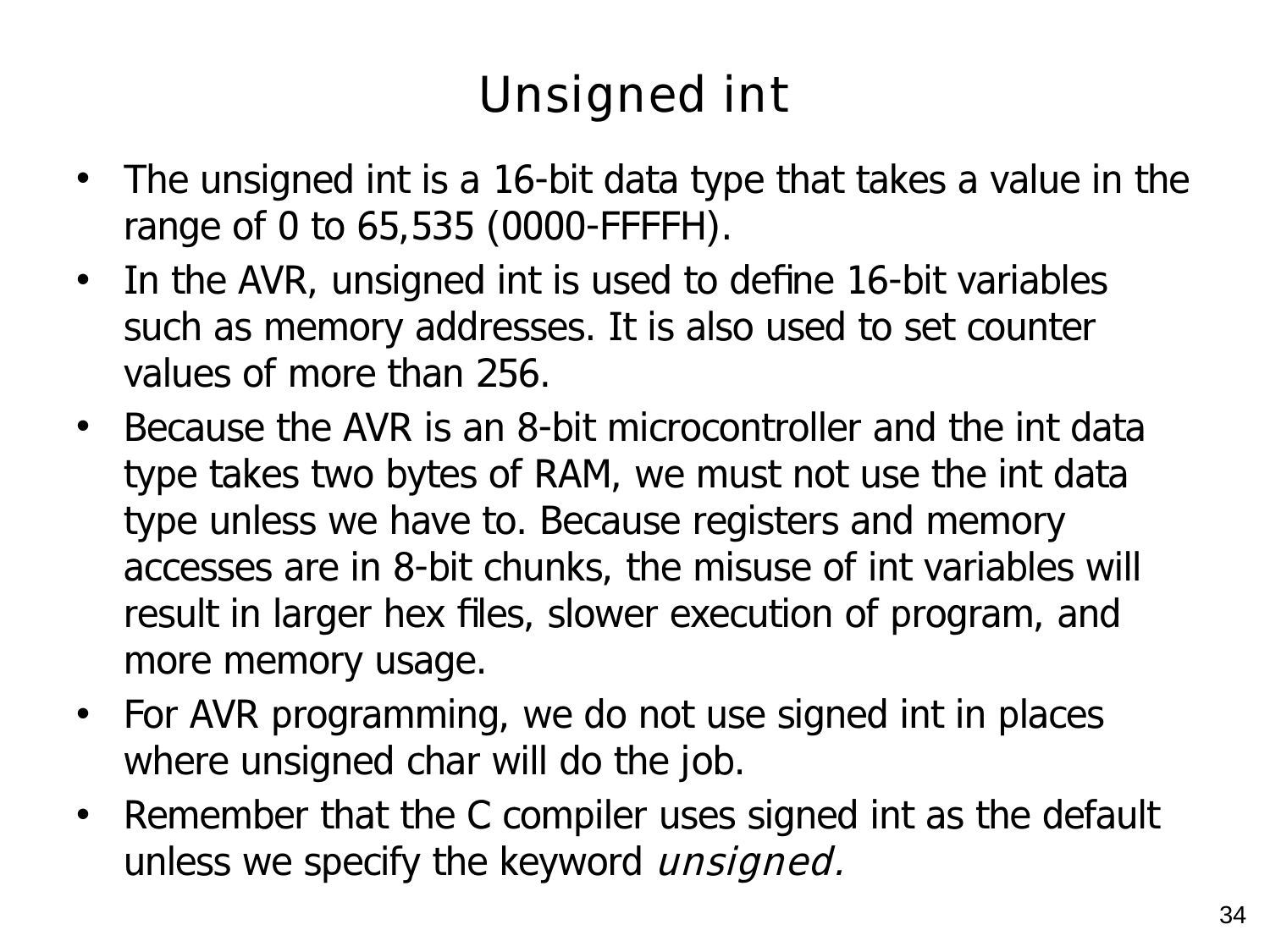

# Unsigned int
The unsigned int is a 16-bit data type that takes a value in the range of 0 to 65,535 (0000-FFFFH).
In the AVR, unsigned int is used to define 16-bit variables such as memory addresses. It is also used to set counter values of more than 256.
Because the AVR is an 8-bit microcontroller and the int data type takes two bytes of RAM, we must not use the int data type unless we have to. Because registers and memory accesses are in 8-bit chunks, the misuse of int variables will result in larger hex files, slower execution of program, and more memory usage.
For AVR programming, we do not use signed int in places where unsigned char will do the job.
Remember that the C compiler uses signed int as the default unless we specify the keyword unsigned.
34